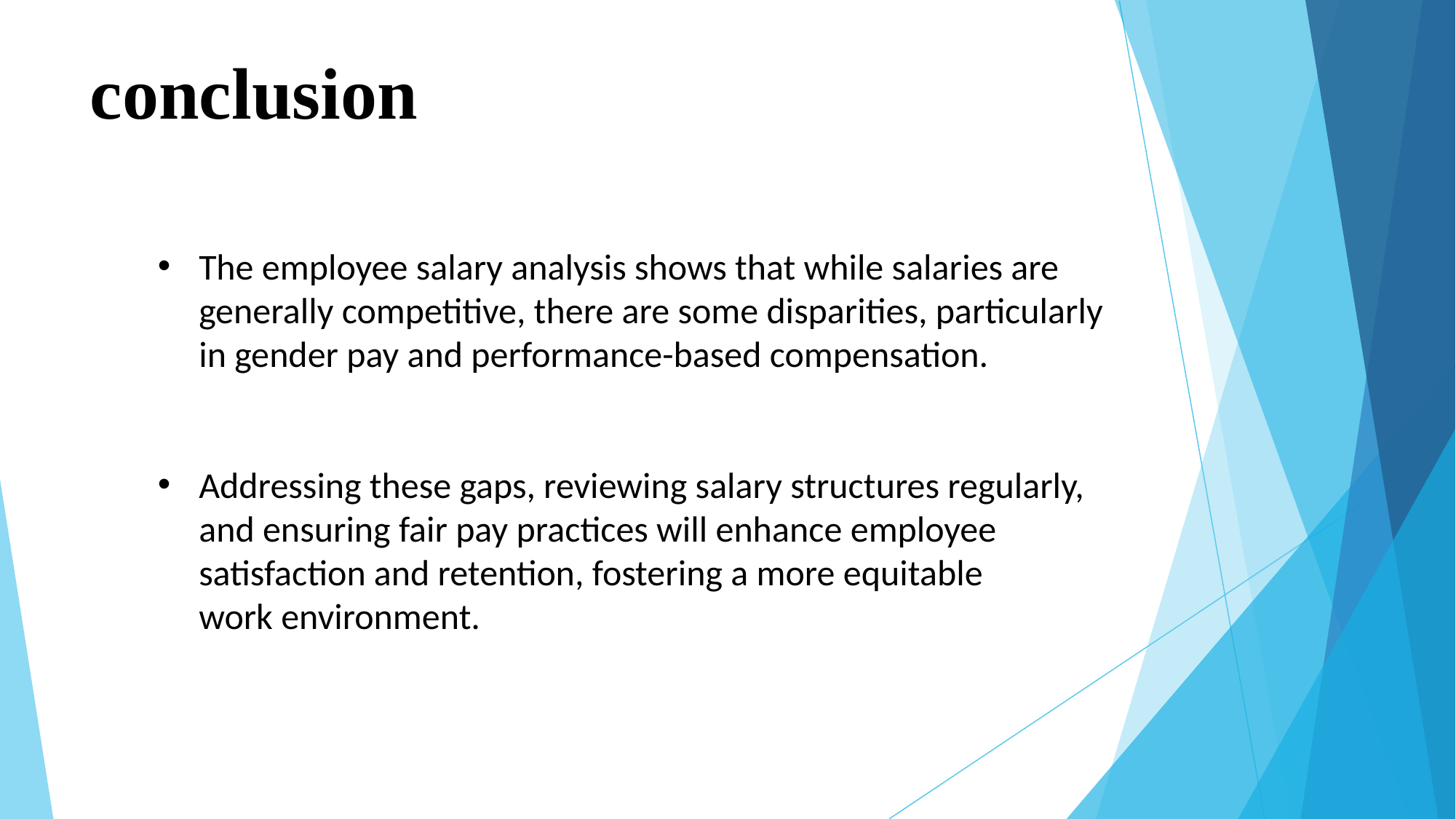

# conclusion

The employee salary analysis shows that while salaries are generally competitive, there are some disparities, particularly in gender pay and performance-based compensation.

Addressing these gaps, reviewing salary structures regularly, and ensuring fair pay practices will enhance employee satisfaction and retention, fostering a more equitable work environment.